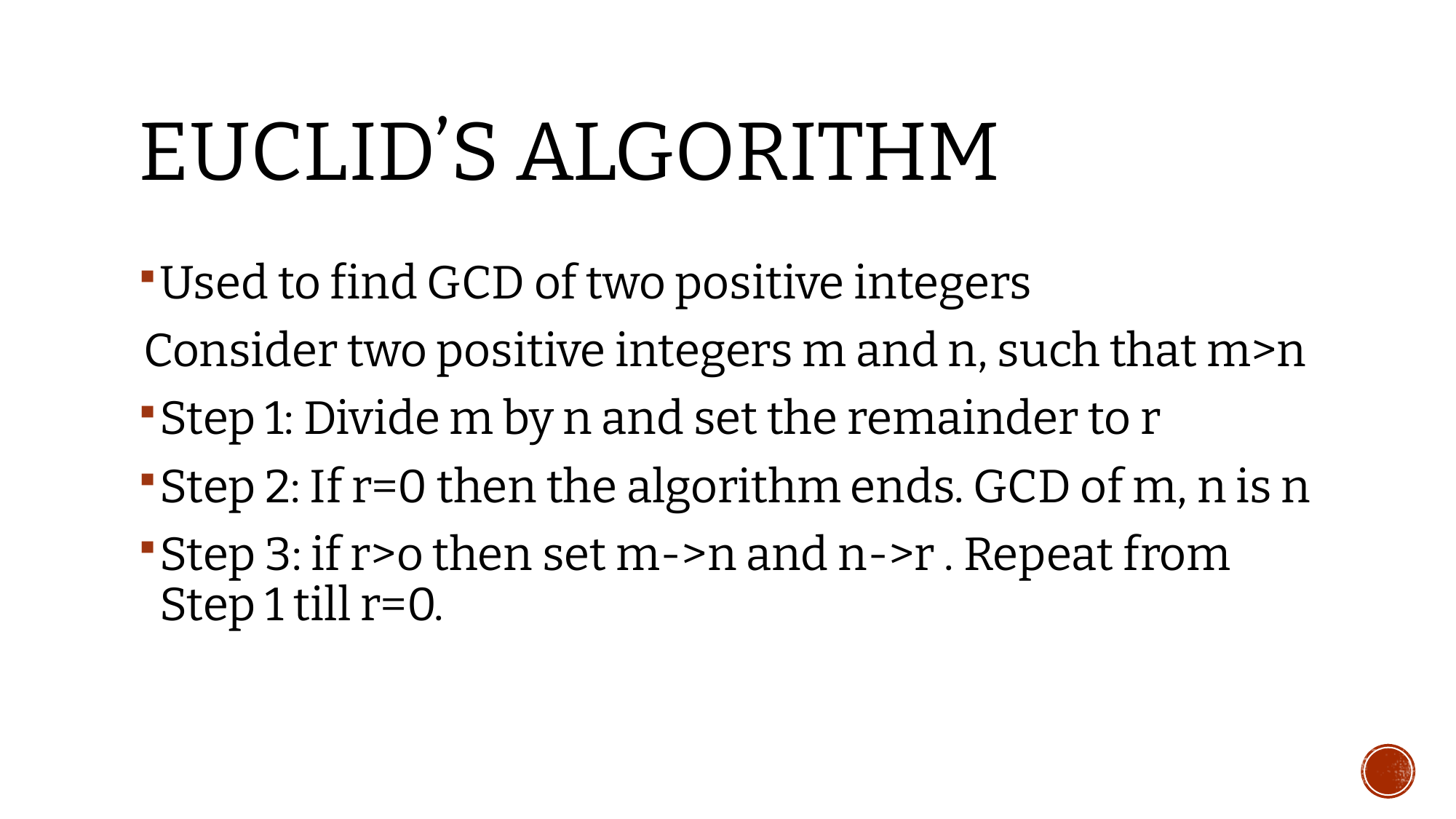

# Euclid’s Algorithm
Used to find GCD of two positive integers
Consider two positive integers m and n, such that m>n
Step 1: Divide m by n and set the remainder to r
Step 2: If r=0 then the algorithm ends. GCD of m, n is n
Step 3: if r>o then set m->n and n->r . Repeat from Step 1 till r=0.